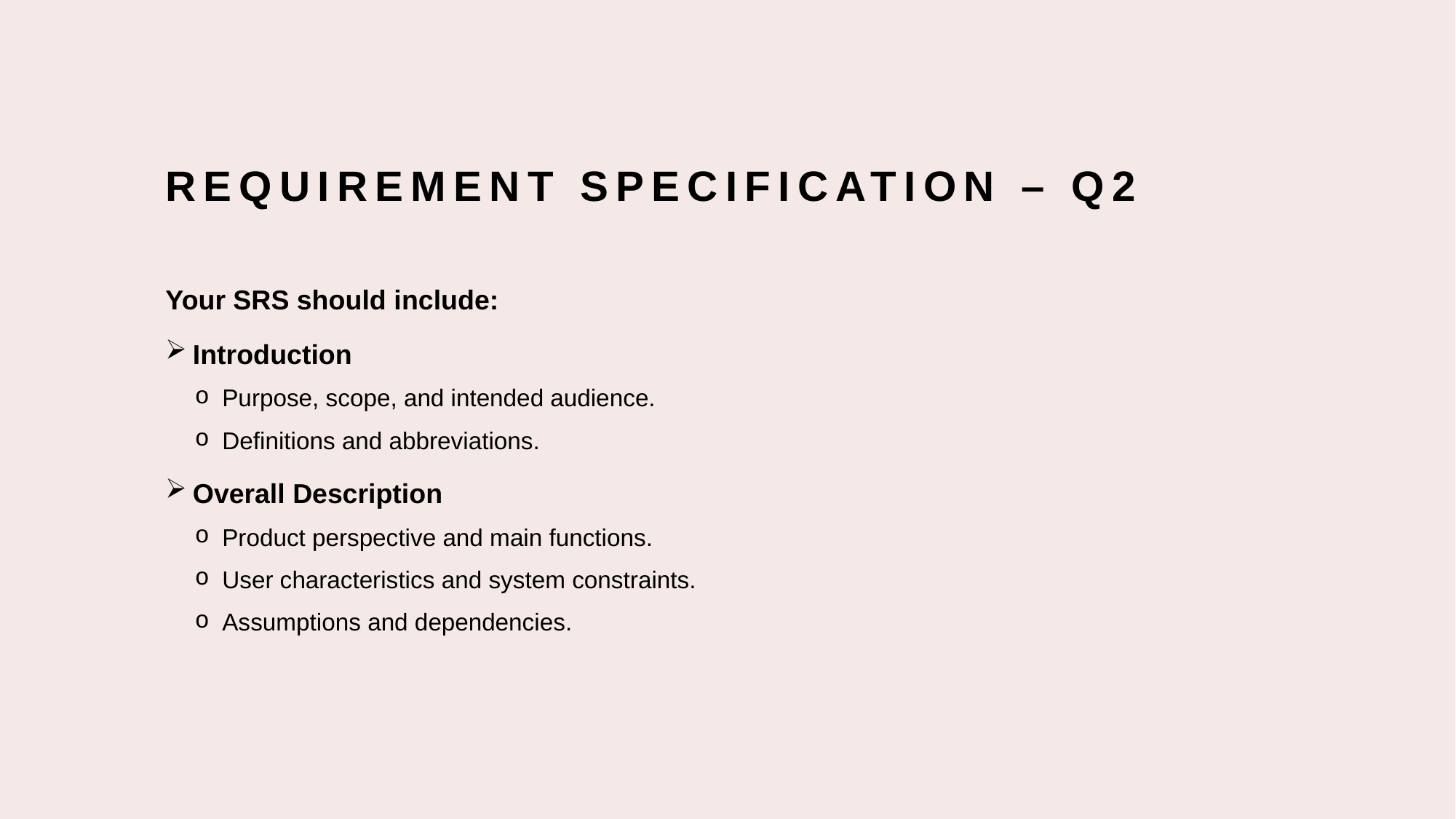

# Requirement Specification – Q2
Your SRS should include:
Introduction
Purpose, scope, and intended audience.
Definitions and abbreviations.
Overall Description
Product perspective and main functions.
User characteristics and system constraints.
Assumptions and dependencies.